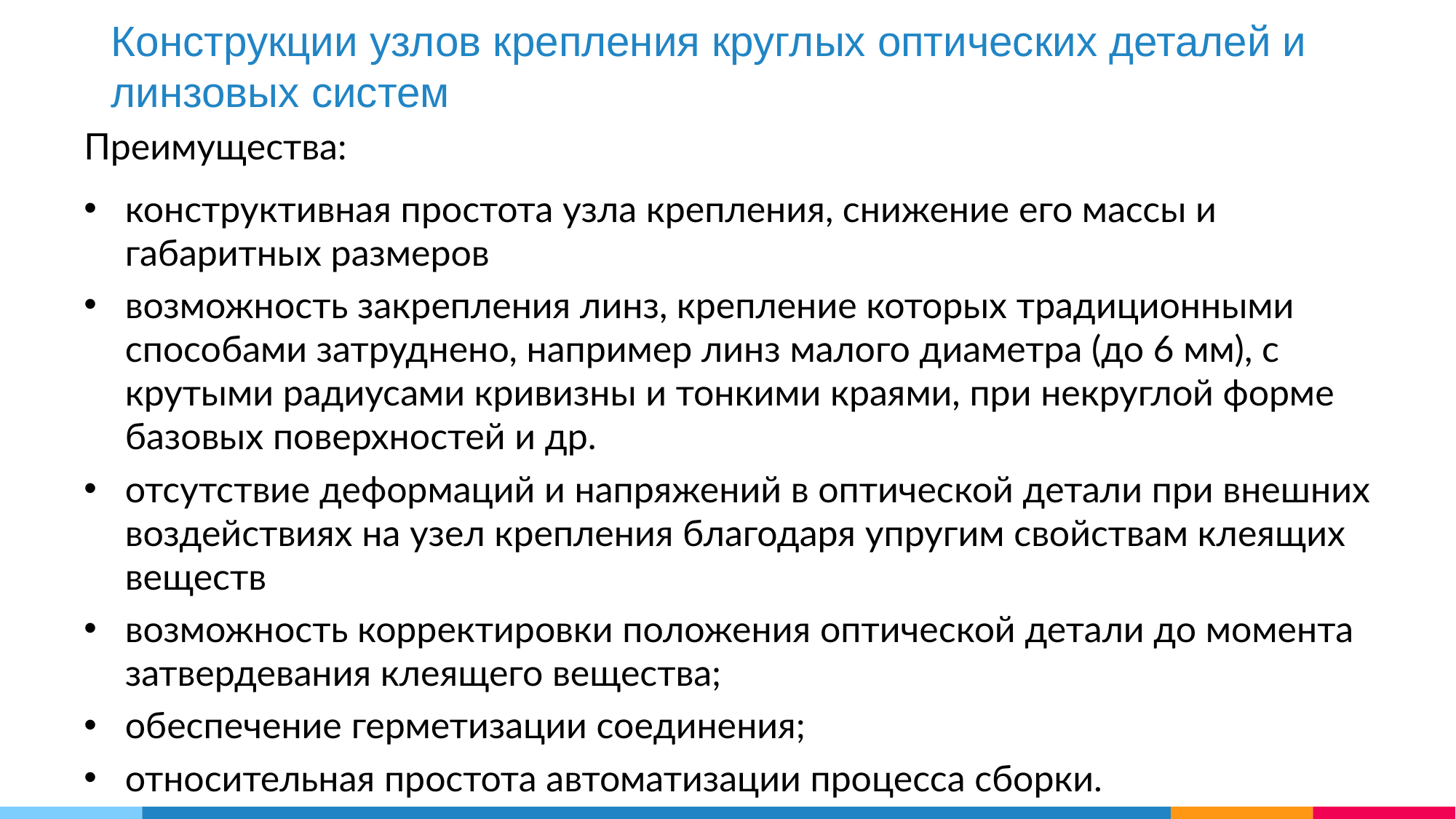

Конструкции узлов крепления круглых оптических деталей и линзовых систем

Преимущества:
конструктивная простота узла крепления, снижение его массы и габаритных размеров
возможность закрепления линз, крепление которых традиционными способами затруднено, например линз малого диаметра (до 6 мм), с крутыми радиусами кривизны и тонкими краями, при некруглой форме базовых поверхностей и др.
отсутствие деформаций и напряжений в оптической детали при внешних воздействиях на узел крепления благодаря упругим свойствам клеящих веществ
возможность корректировки положения оптической детали до момента затвердевания клеящего вещества;
обеспечение герметизации соединения;
относительная простота автоматизации процесса сборки.